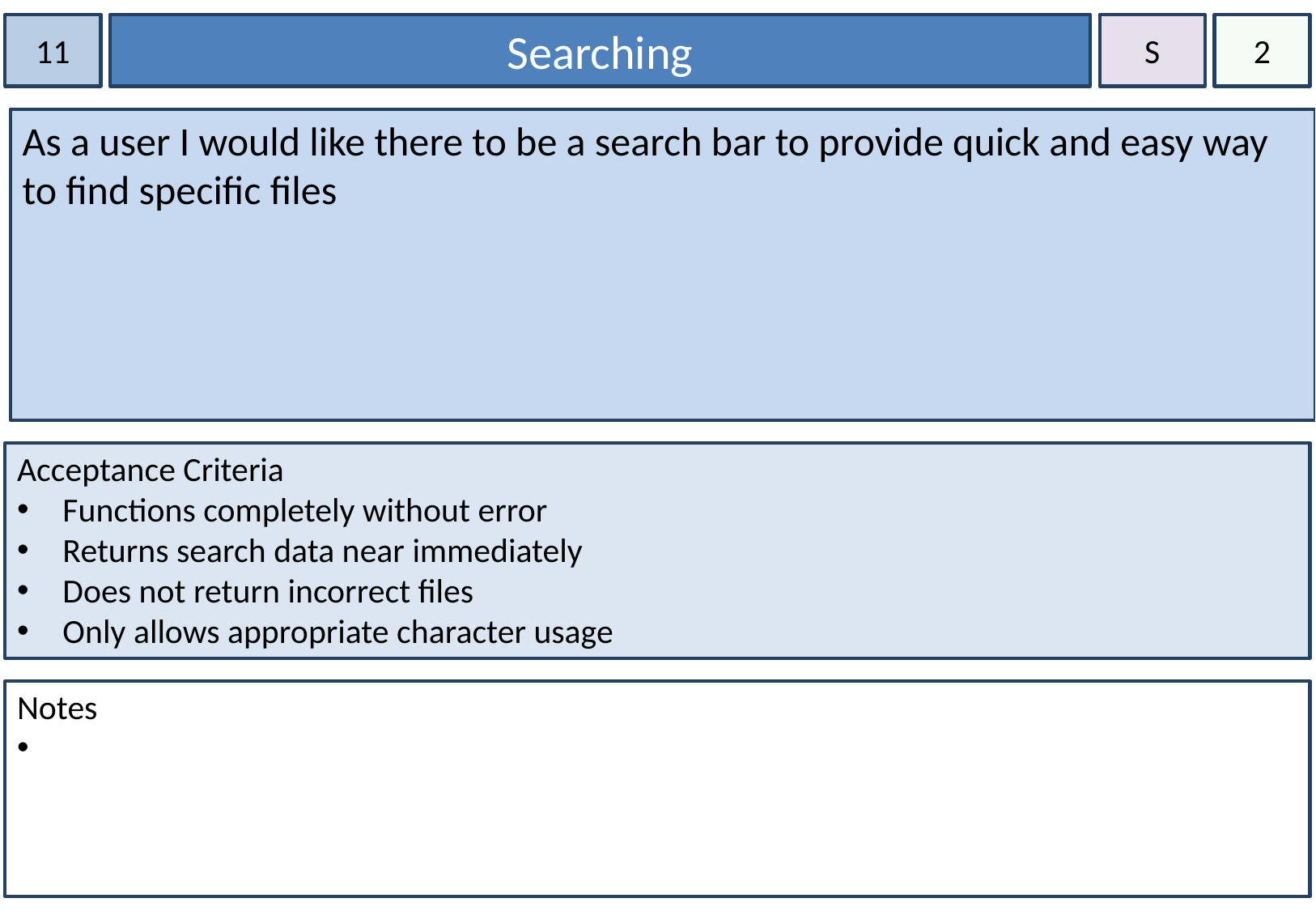

11
Searching
S
2
As a user I would like there to be a search bar to provide quick and easy way to find specific files
Acceptance Criteria
Functions completely without error
Returns search data near immediately
Does not return incorrect files
Only allows appropriate character usage
Notes